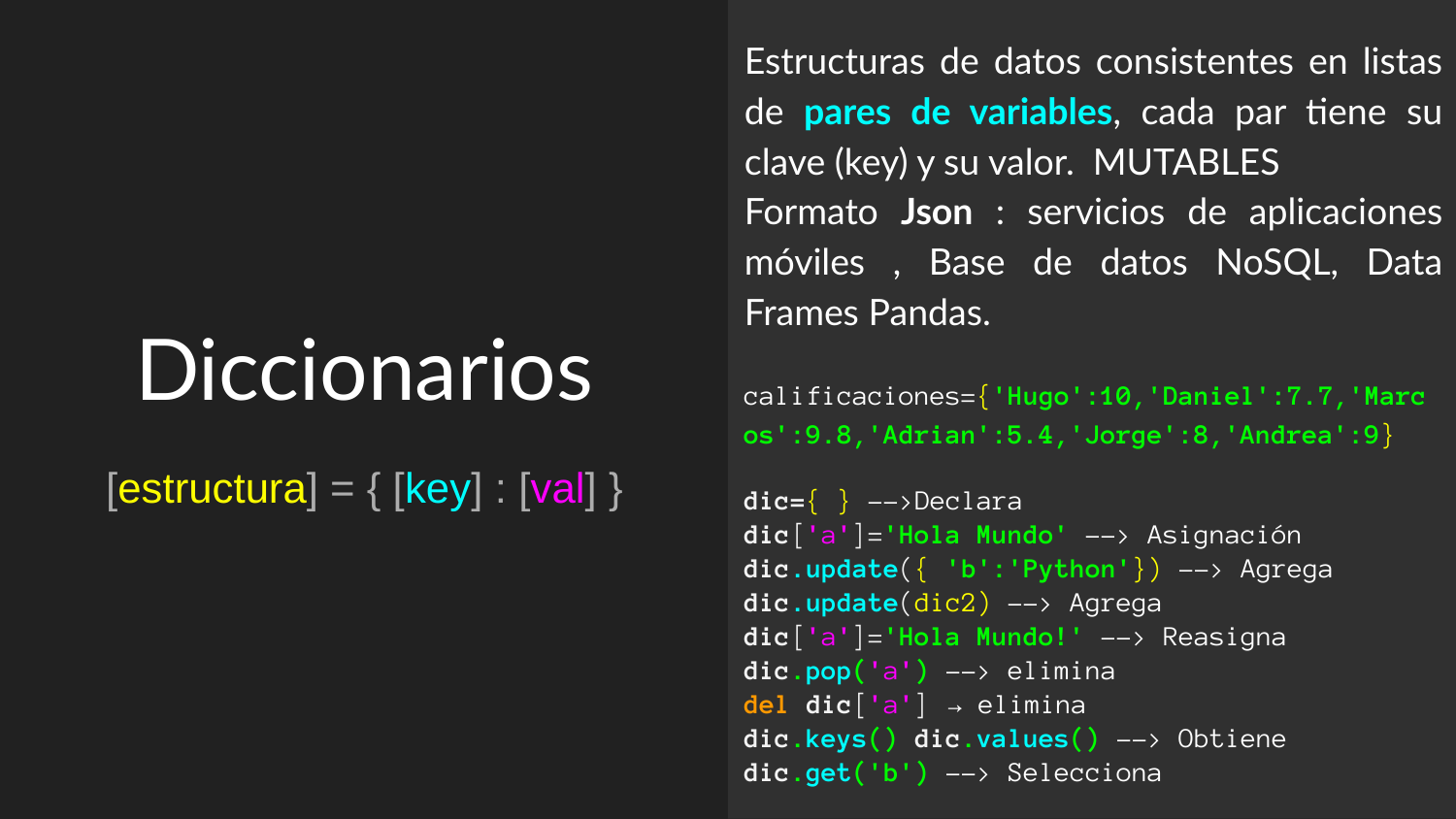

Estructuras de datos consistentes en listas de pares de variables, cada par tiene su clave (key) y su valor.  MUTABLES
Formato Json : servicios de aplicaciones móviles , Base de datos NoSQL, Data Frames Pandas.

calificaciones={'Hugo':10,'Daniel':7.7,'Marcos':9.8,'Adrian':5.4,'Jorge':8,'Andrea':9}
dic={ } -->Declara
dic['a']='Hola Mundo' --> Asignación
dic.update({ 'b':'Python'}) --> Agrega
dic.update(dic2) --> Agrega
dic['a']='Hola Mundo!' --> Reasigna
dic.pop('a') --> elimina
del dic['a'] → elimina
dic.keys() dic.values() --> Obtiene
dic.get('b') --> Selecciona
# Diccionarios
[estructura] = { [key] : [val] }